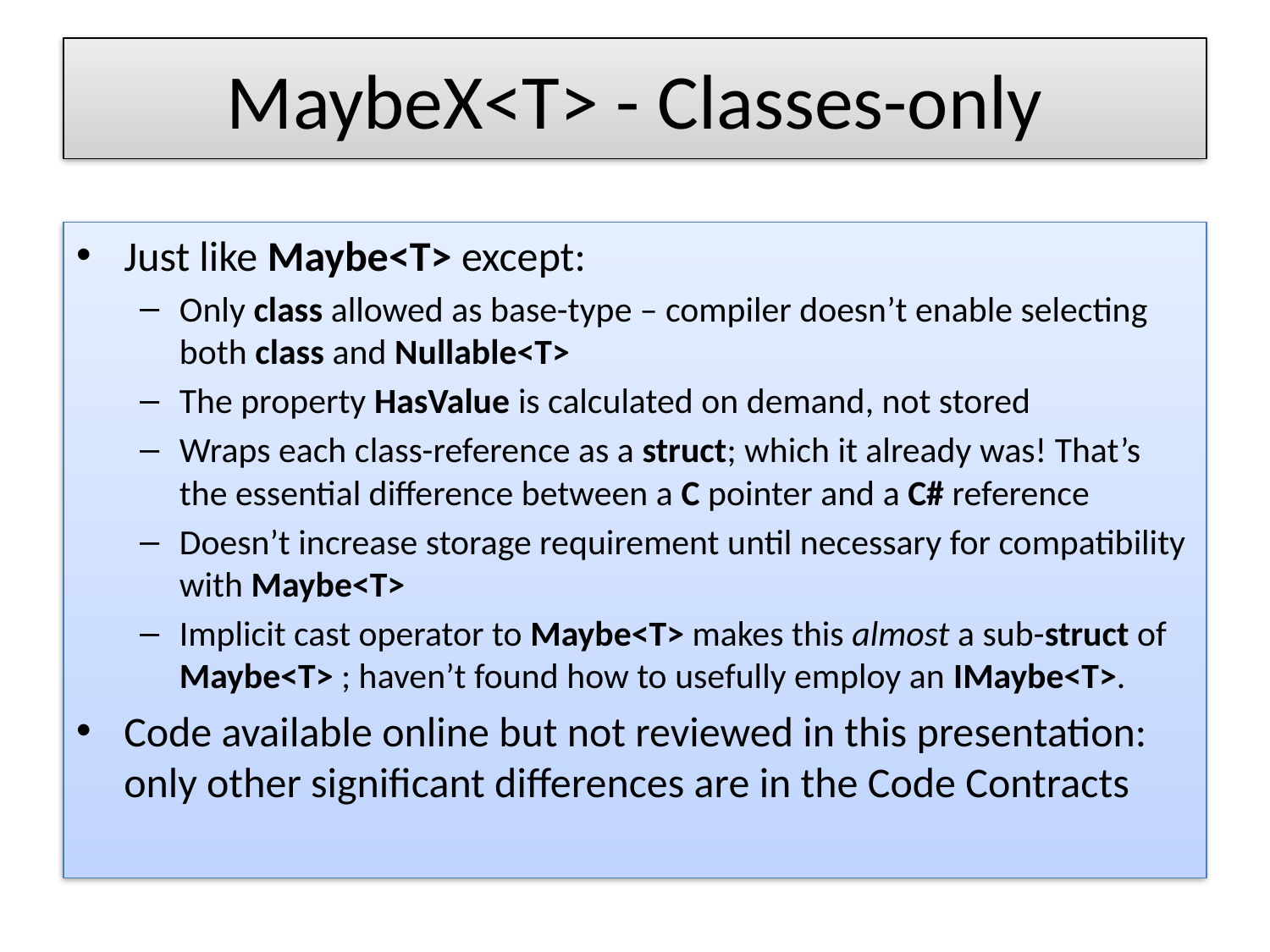

# MaybeX<T> - Classes-only
Just like Maybe<T> except:
Only class allowed as base-type – compiler doesn’t enable selecting both class and Nullable<T>
The property HasValue is calculated on demand, not stored
Wraps each class-reference as a struct; which it already was! That’s the essential difference between a C pointer and a C# reference
Doesn’t increase storage requirement until necessary for compatibility with Maybe<T>
Implicit cast operator to Maybe<T> makes this almost a sub-struct of Maybe<T> ; haven’t found how to usefully employ an IMaybe<T>.
Code available online but not reviewed in this presentation: only other significant differences are in the Code Contracts